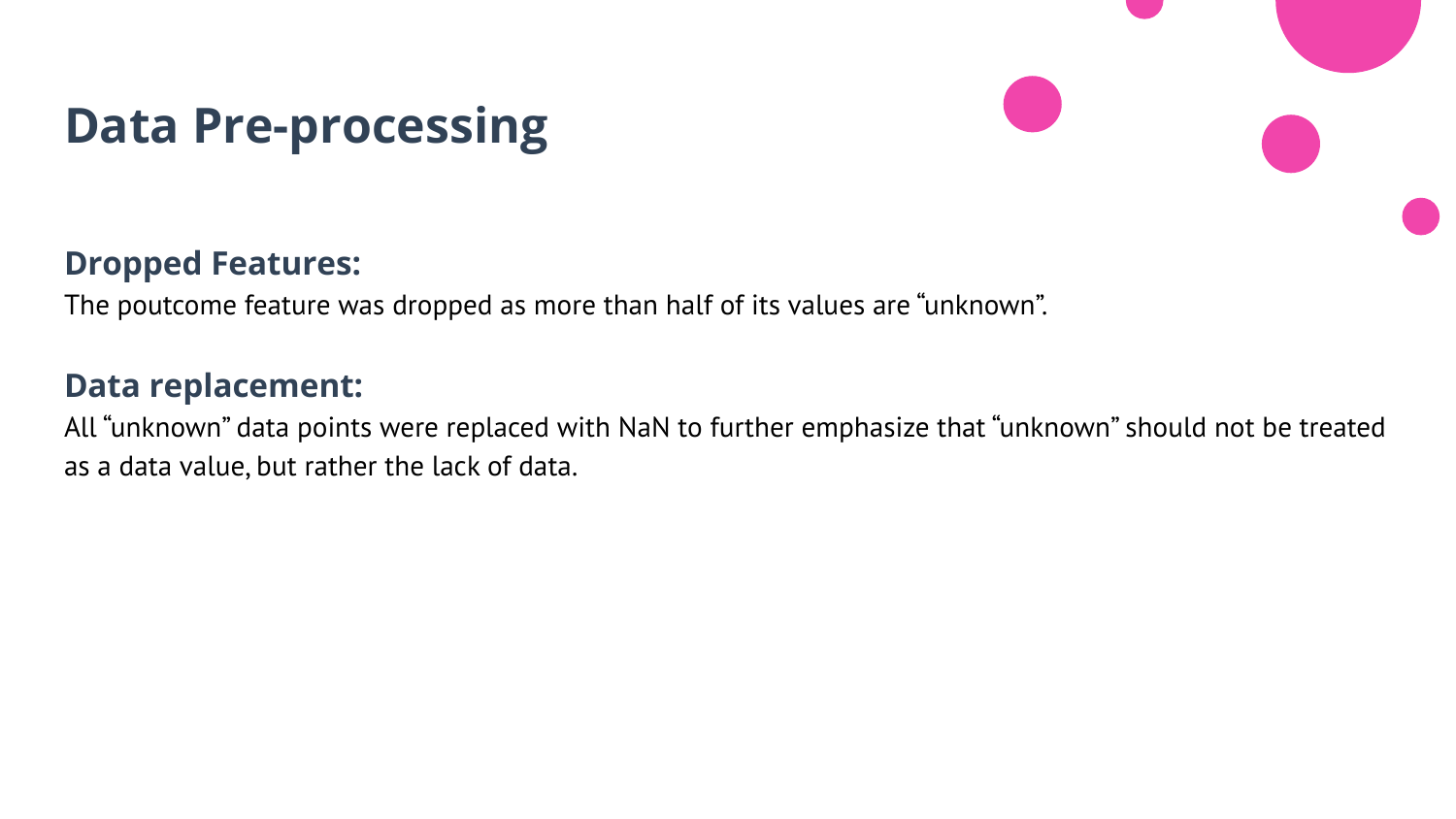

# Data Pre-processing

Dropped Features:
The poutcome feature was dropped as more than half of its values are “unknown”.

Data replacement:
All “unknown” data points were replaced with NaN to further emphasize that “unknown” should not be treated as a data value, but rather the lack of data.